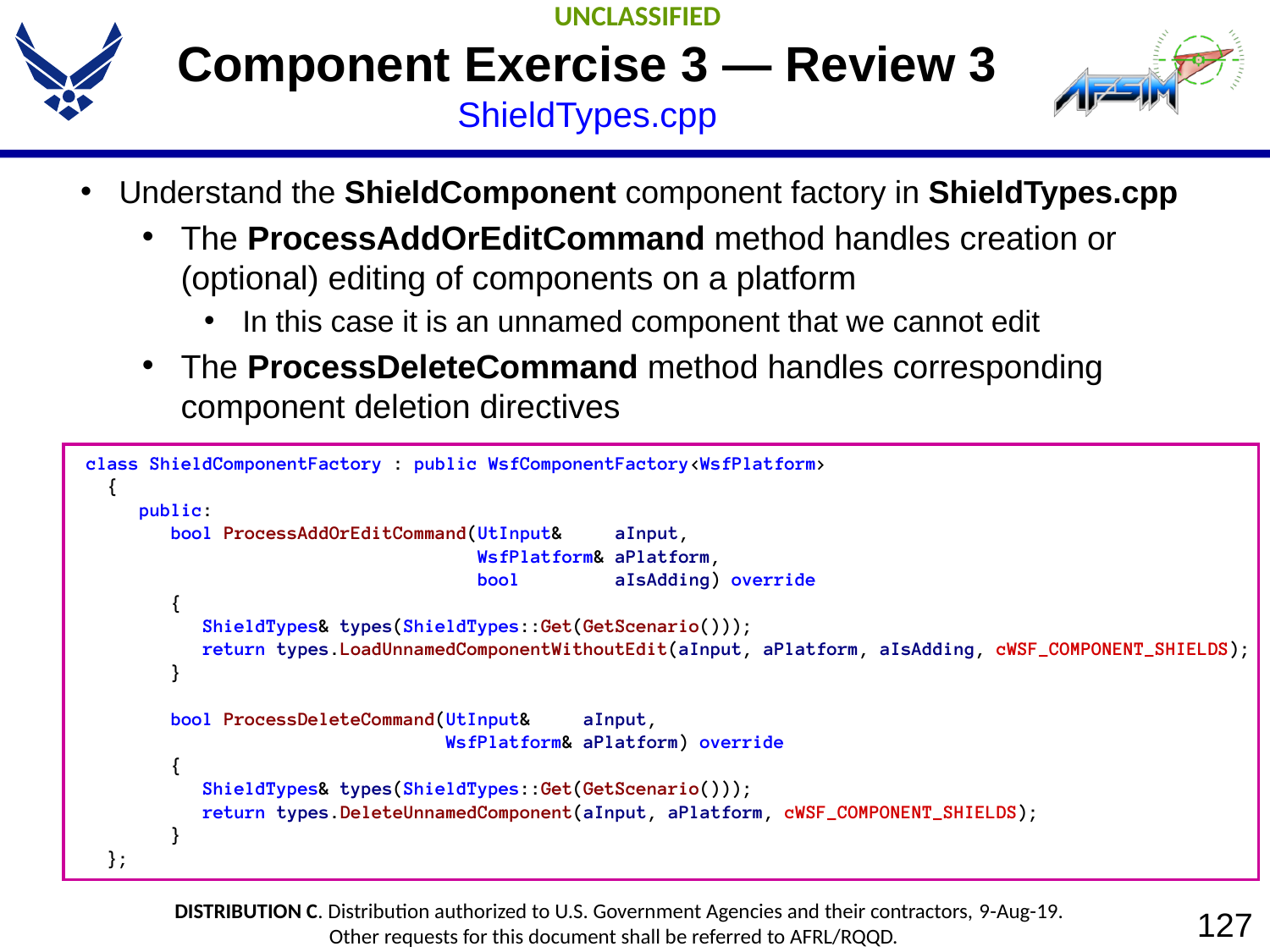

# Component Exercise 3 — Review 3 ShieldTypes.cpp
Understand the ShieldComponent component factory in ShieldTypes.cpp
The ProcessAddOrEditCommand method handles creation or (optional) editing of components on a platform
In this case it is an unnamed component that we cannot edit
The ProcessDeleteCommand method handles corresponding component deletion directives

 class ShieldComponentFactory : public WsfComponentFactory<WsfPlatform>
   {
      public:
         bool ProcessAddOrEditCommand(UtInput&     aInput,
                                      WsfPlatform& aPlatform,
                                      bool         aIsAdding) override
         {
            ShieldTypes& types(ShieldTypes::Get(GetScenario()));
            return types.LoadUnnamedComponentWithoutEdit(aInput, aPlatform, aIsAdding, cWSF_COMPONENT_SHIELDS);
         }

         bool ProcessDeleteCommand(UtInput&     aInput,
                                   WsfPlatform& aPlatform) override
         {
            ShieldTypes& types(ShieldTypes::Get(GetScenario()));
            return types.DeleteUnnamedComponent(aInput, aPlatform, cWSF_COMPONENT_SHIELDS);
         }
   };